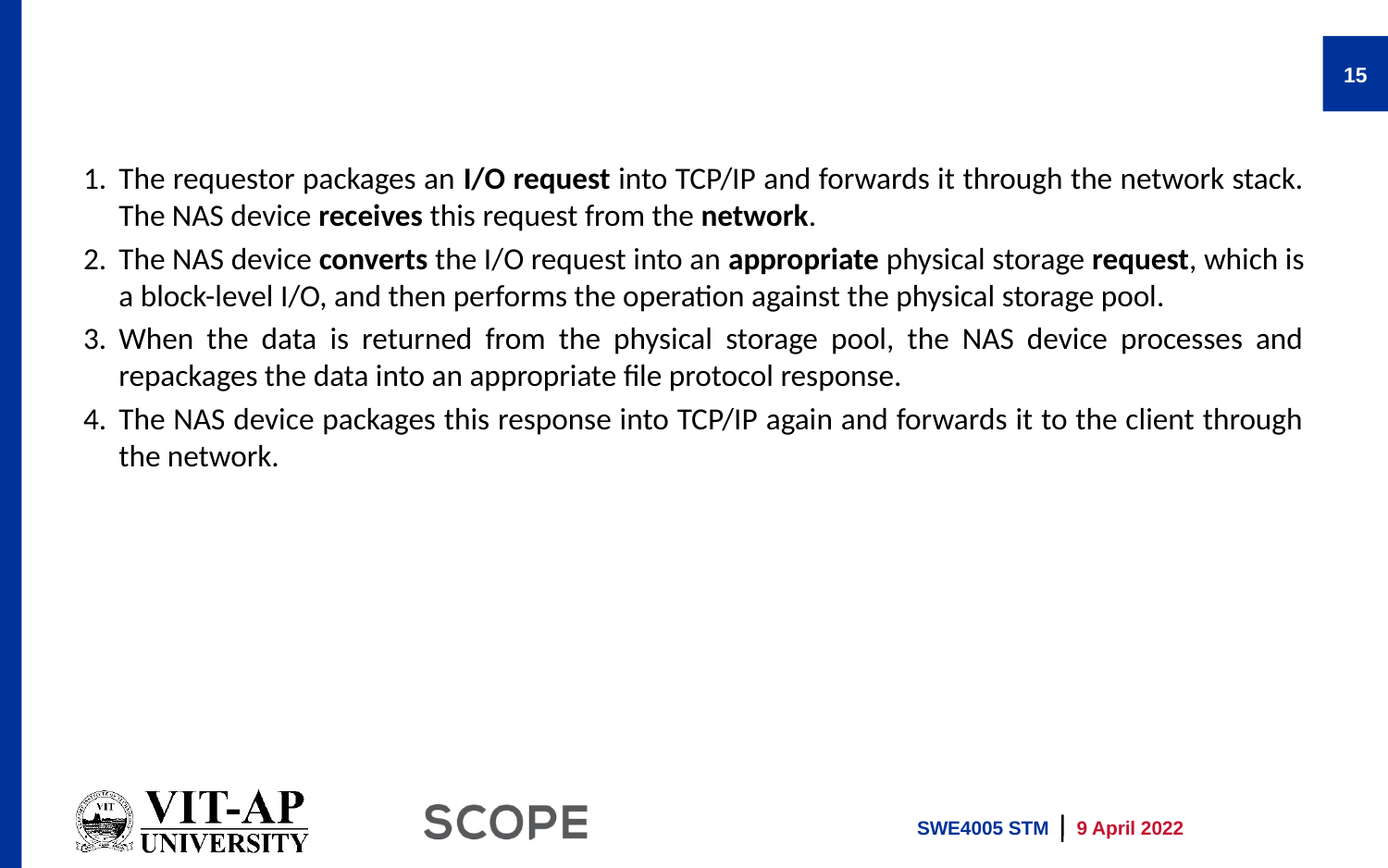

#
15
The requestor packages an I/O request into TCP/IP and forwards it through the network stack. The NAS device receives this request from the network.
The NAS device converts the I/O request into an appropriate physical storage request, which is a block-level I/O, and then performs the operation against the physical storage pool.
When the data is returned from the physical storage pool, the NAS device processes and repackages the data into an appropriate file protocol response.
The NAS device packages this response into TCP/IP again and forwards it to the client through the network.

SWE4005 STM
9 April 2022